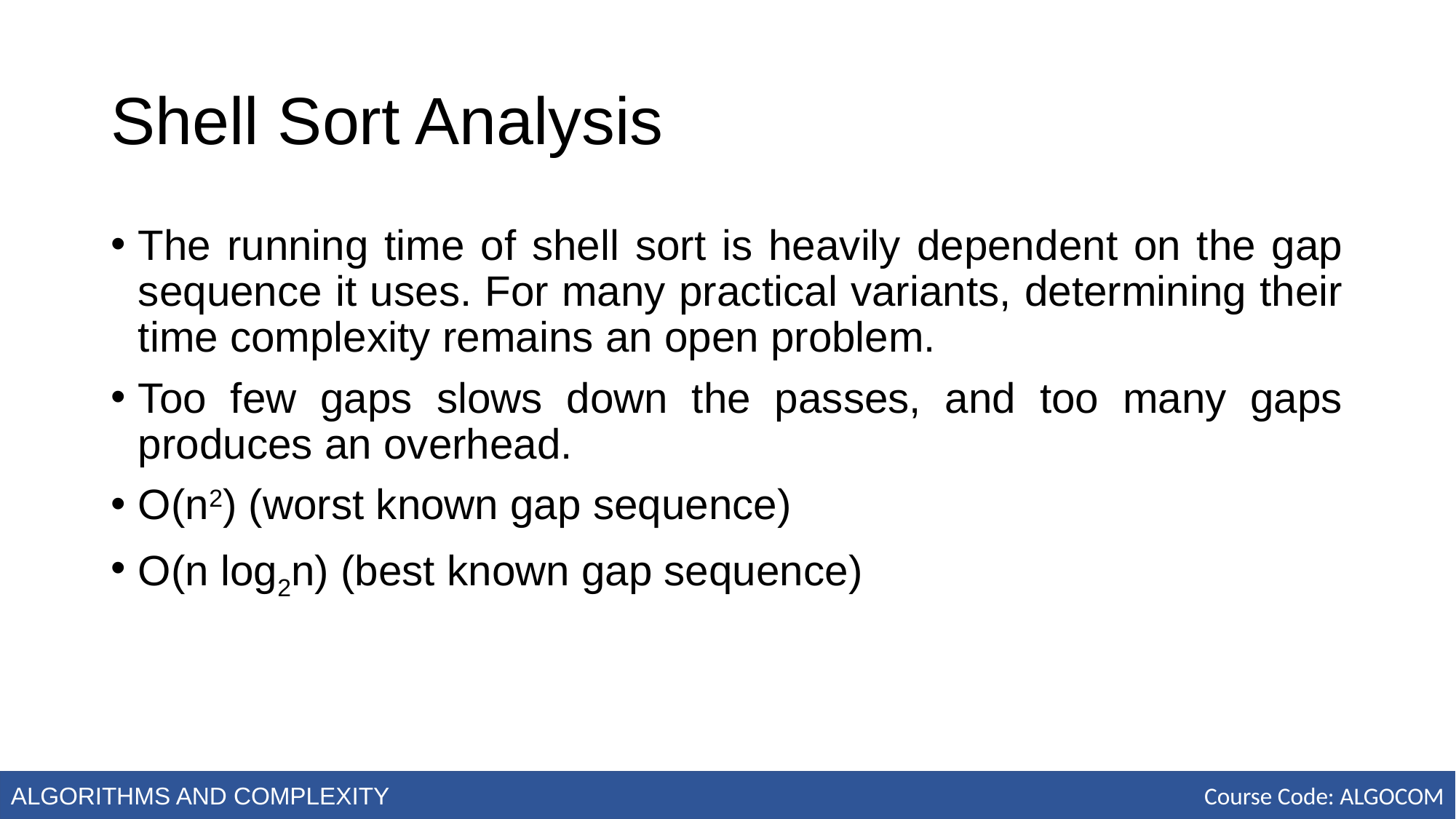

# Shell Sort Analysis
The running time of shell sort is heavily dependent on the gap sequence it uses. For many practical variants, determining their time complexity remains an open problem.
Too few gaps slows down the passes, and too many gaps produces an overhead.
O(n2) (worst known gap sequence)
O(n log2n) (best known gap sequence)

ALGORITHMS AND COMPLEXITY
Course Code: ALGOCOM